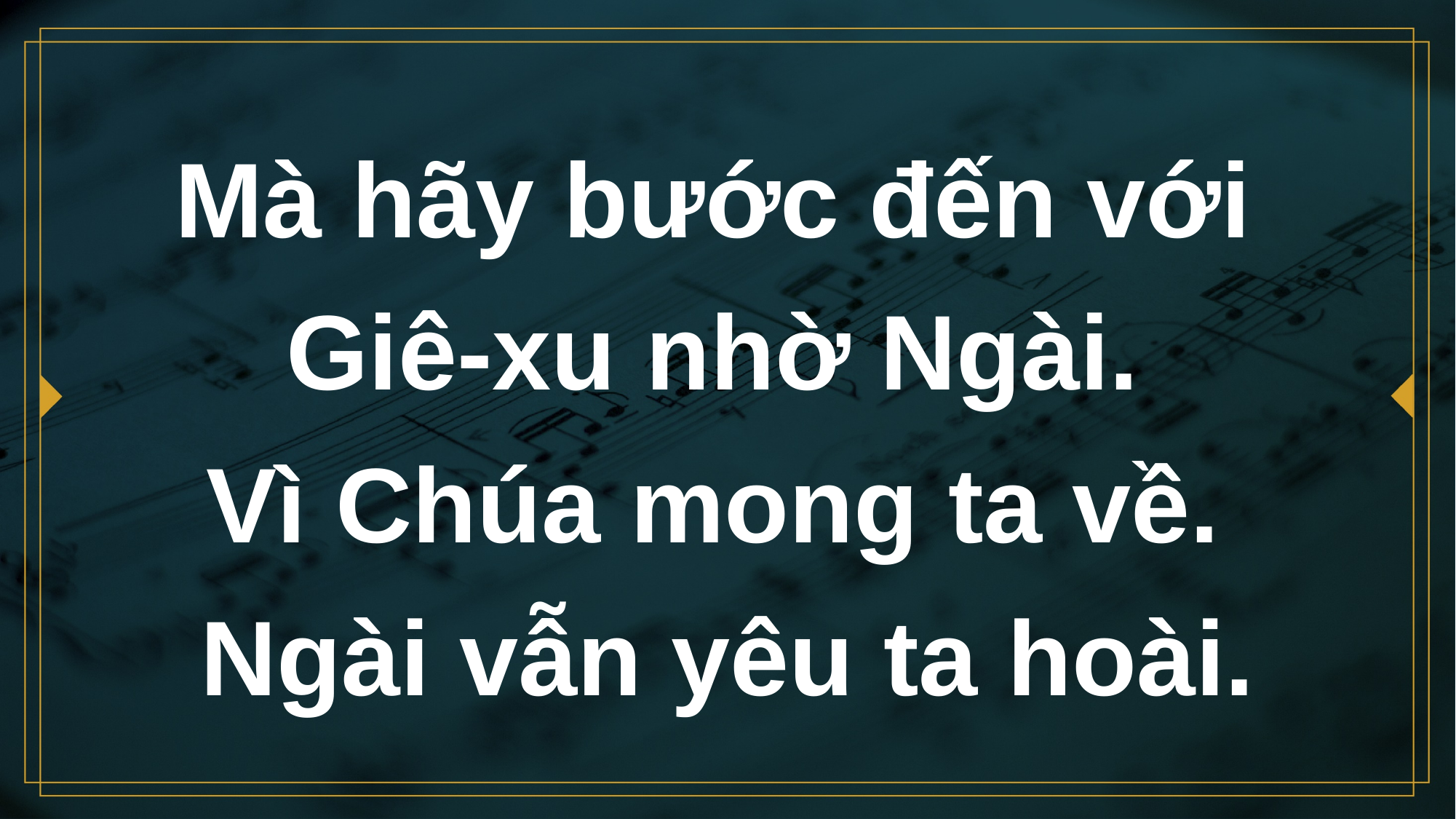

# Mà hãy bước đến với Giê-xu nhờ Ngài. Vì Chúa mong ta về. Ngài vẫn yêu ta hoài.